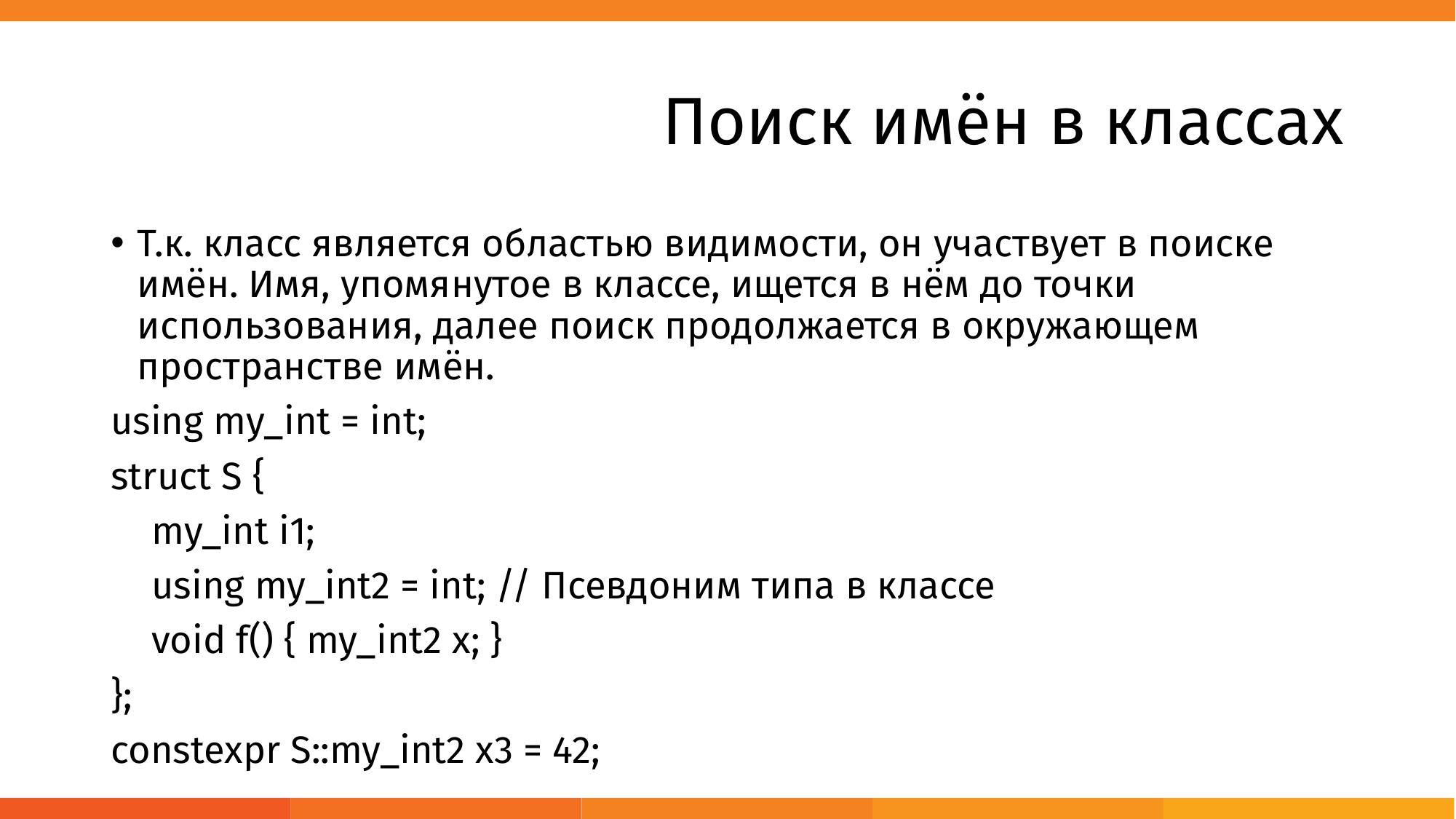

# Поиск имён в классах
Т.к. класс является областью видимости, он участвует в поиске имён. Имя, упомянутое в классе, ищется в нём до точки использования, далее поиск продолжается в окружающем пространстве имён.
using my_int = int;
struct S {
    my_int i1;
    using my_int2 = int; // Псевдоним типа в классе
    void f() { my_int2 x; }
};
constexpr S::my_int2 x3 = 42;